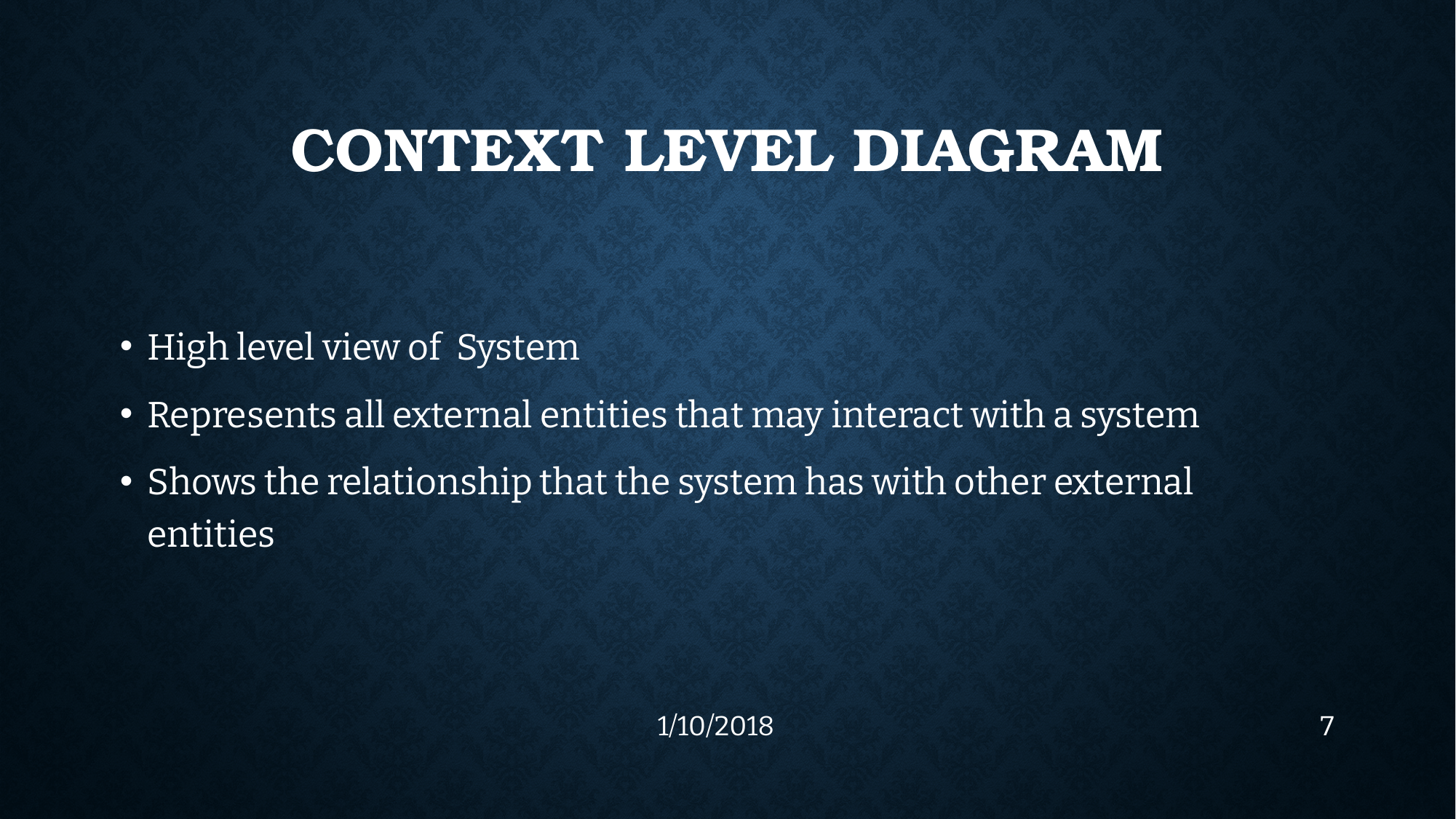

# Context level diagram

High level view of  System
Represents all external entities that may interact with a system
Shows the relationship that the system has with other external entities

1/10/2018
7